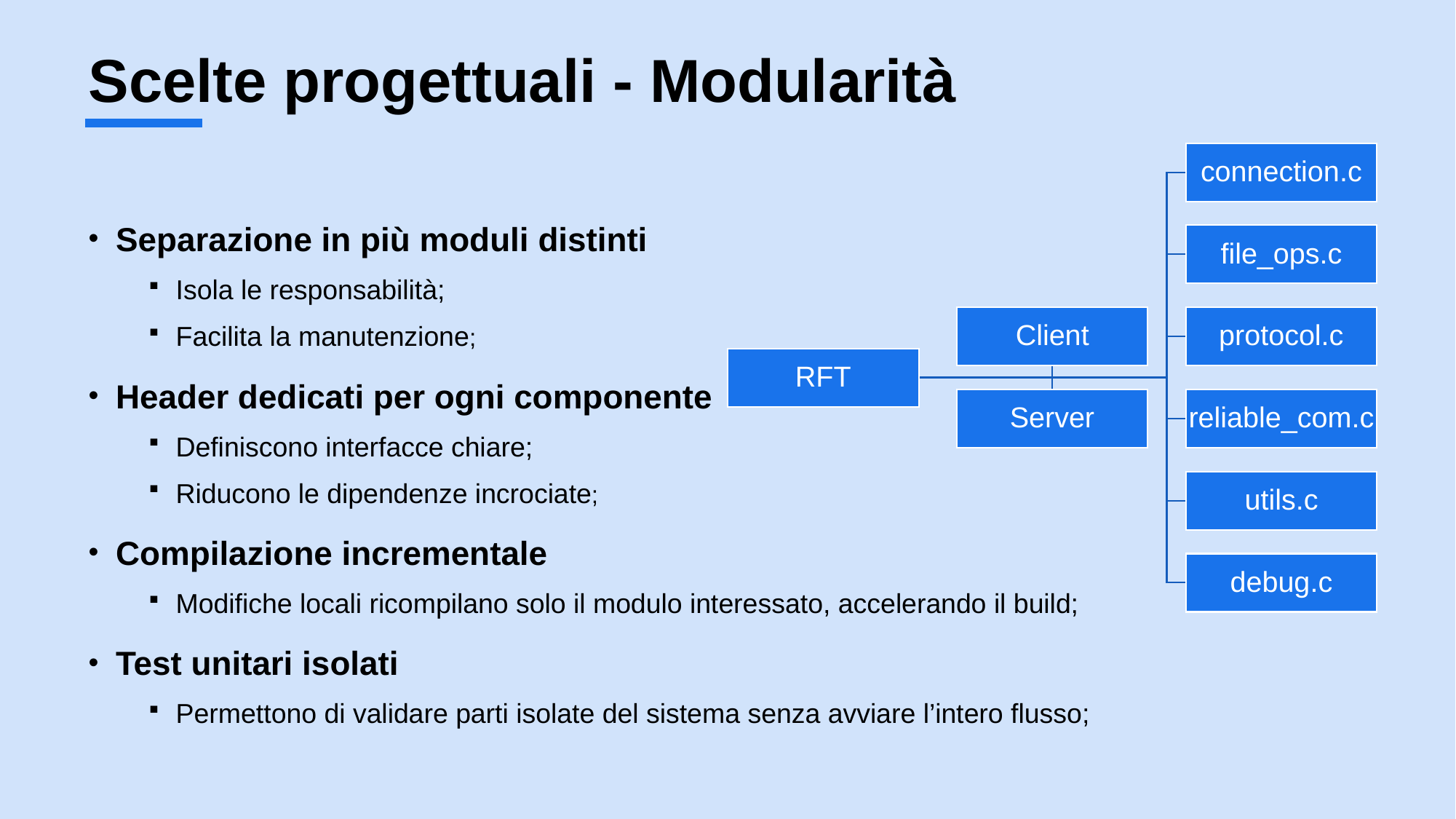

# Scelte progettuali - Modularità
RFT
connection.c
file_ops.c
protocol.c
reliable_com.c
utils.c
debug.c
Client
Server
Separazione in più moduli distinti
Isola le responsabilità;
Facilita la manutenzione;
Header dedicati per ogni componente
Definiscono interfacce chiare;
Riducono le dipendenze incrociate;
Compilazione incrementale
Modifiche locali ricompilano solo il modulo interessato, accelerando il build;
Test unitari isolati
Permettono di validare parti isolate del sistema senza avviare l’intero flusso;